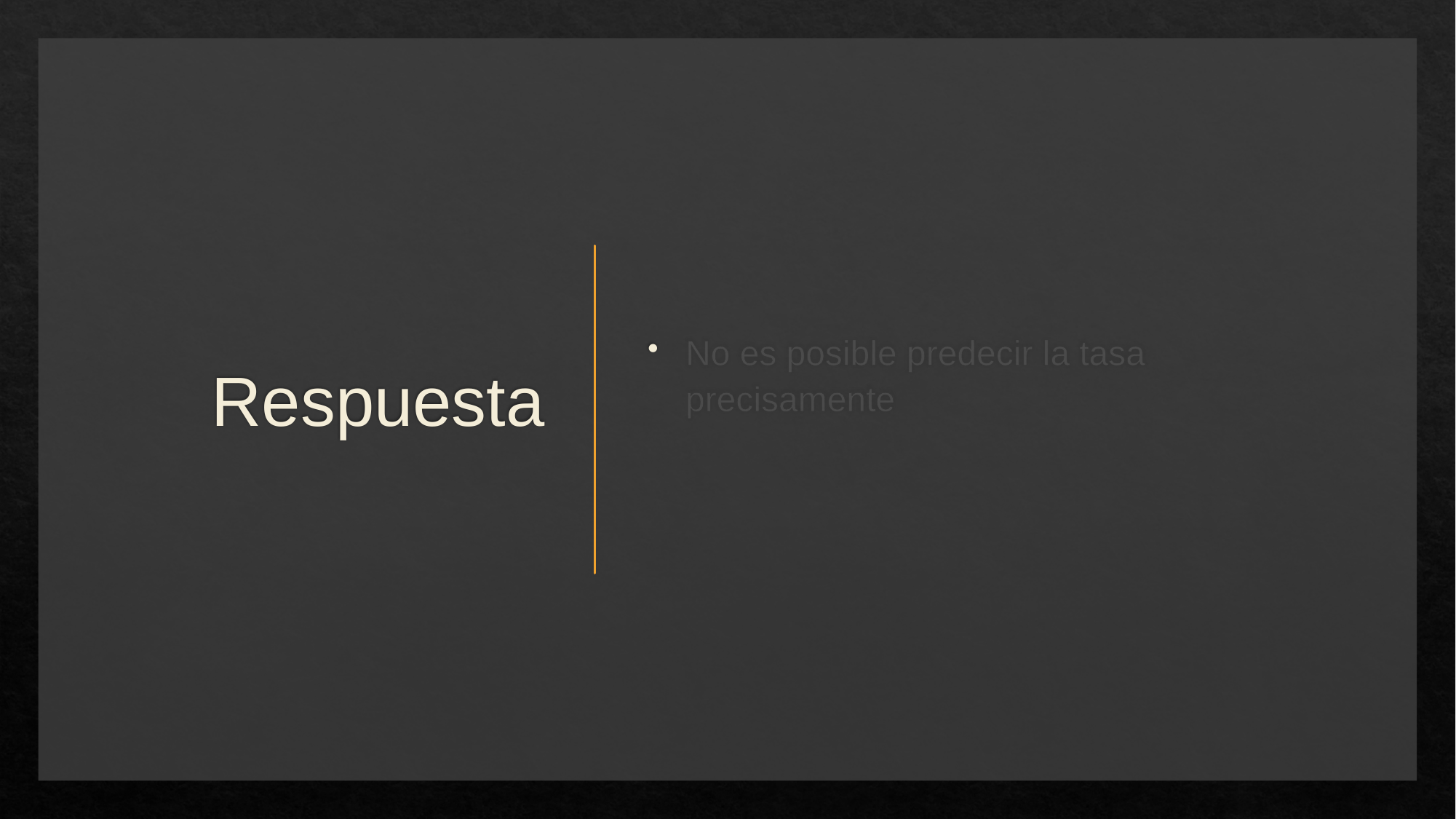

# Respuesta
No es posible predecir la tasa precisamente